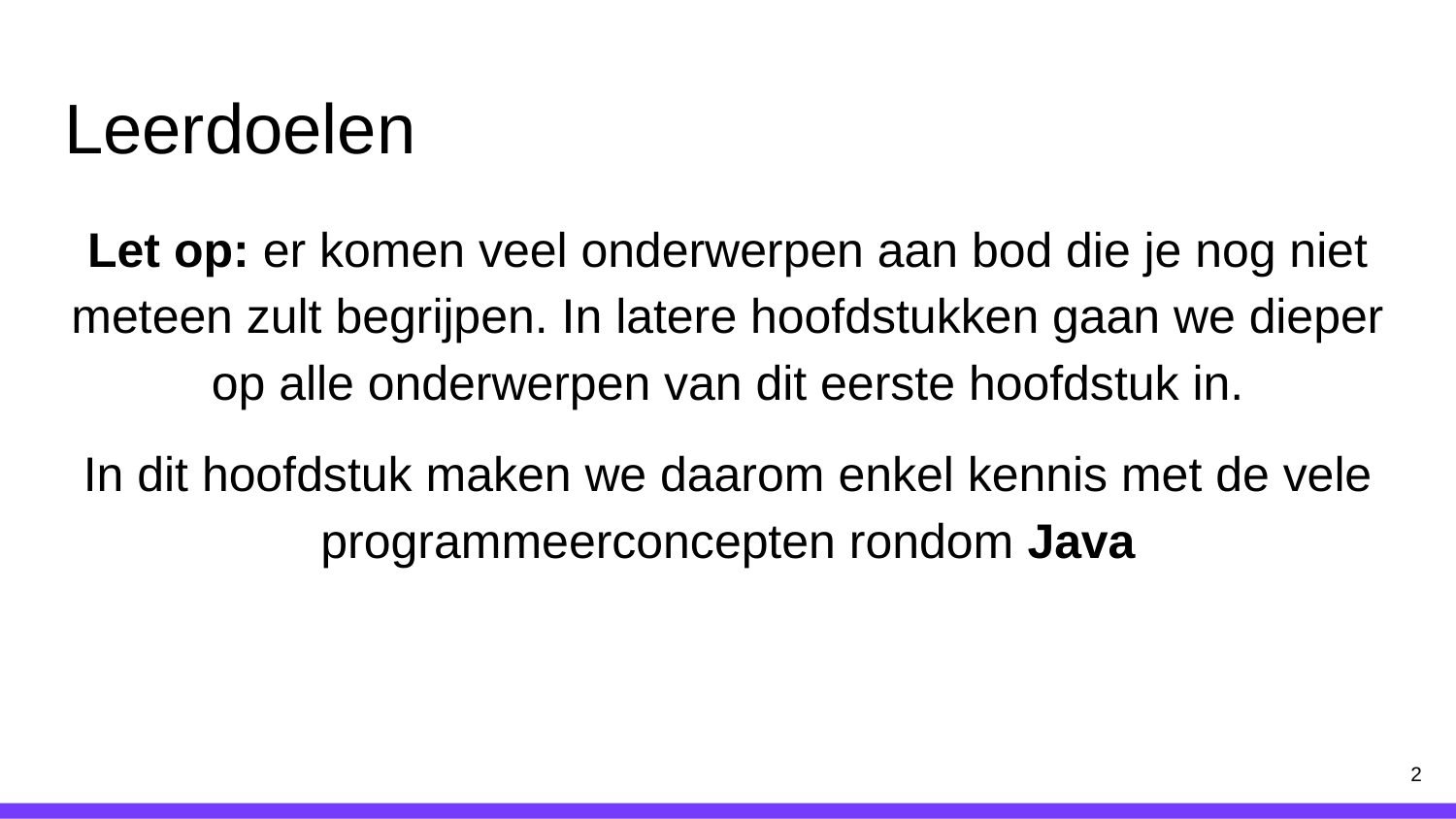

# Leerdoelen
Let op: er komen veel onderwerpen aan bod die je nog niet meteen zult begrijpen. In latere hoofdstukken gaan we dieper op alle onderwerpen van dit eerste hoofdstuk in.
In dit hoofdstuk maken we daarom enkel kennis met de vele programmeerconcepten rondom Java
2